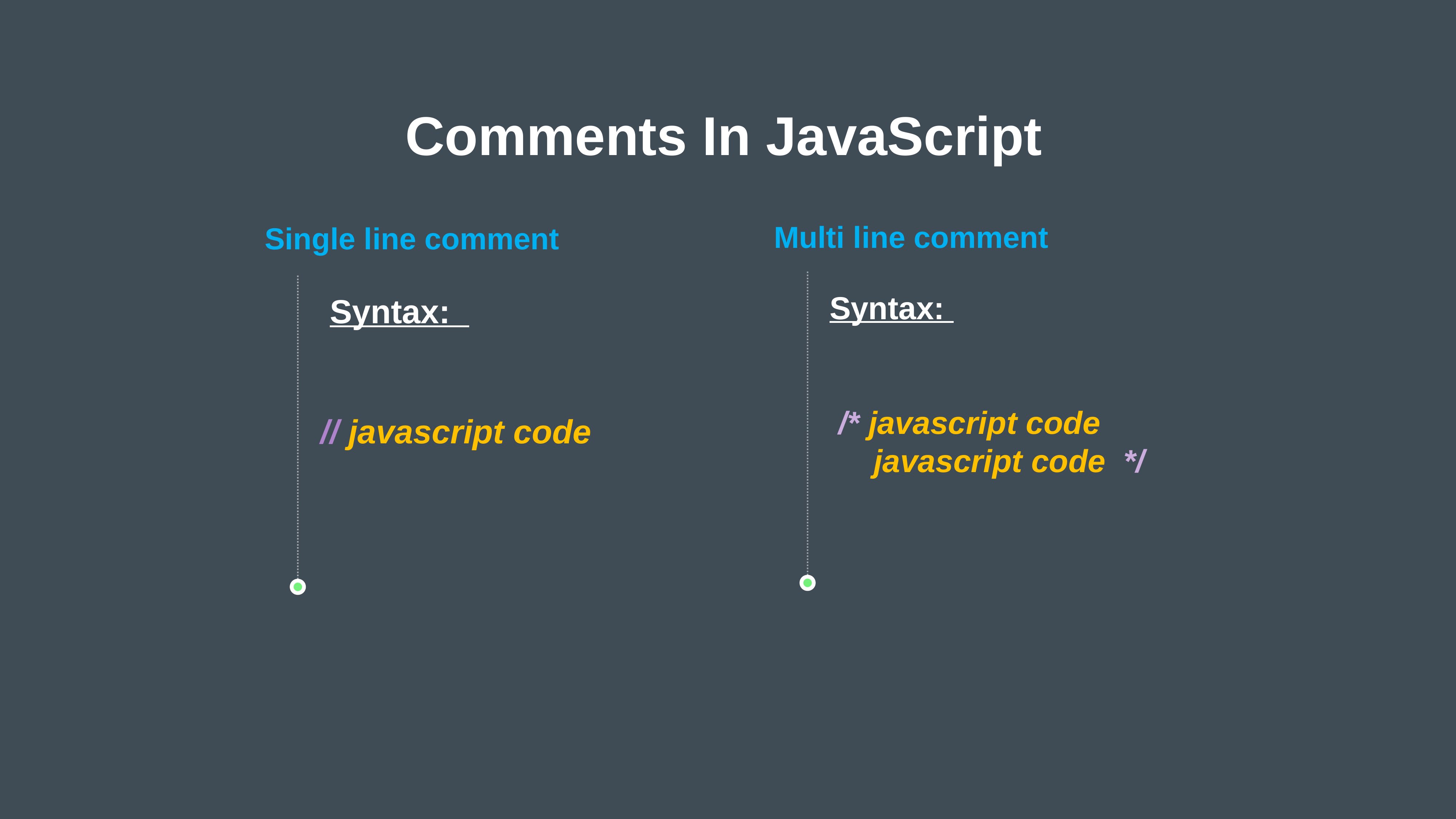

Comments In JavaScript
Multi line comment
Single line comment

Syntax:

 /* javascript code
     javascript code  */
 Syntax:

// javascript code